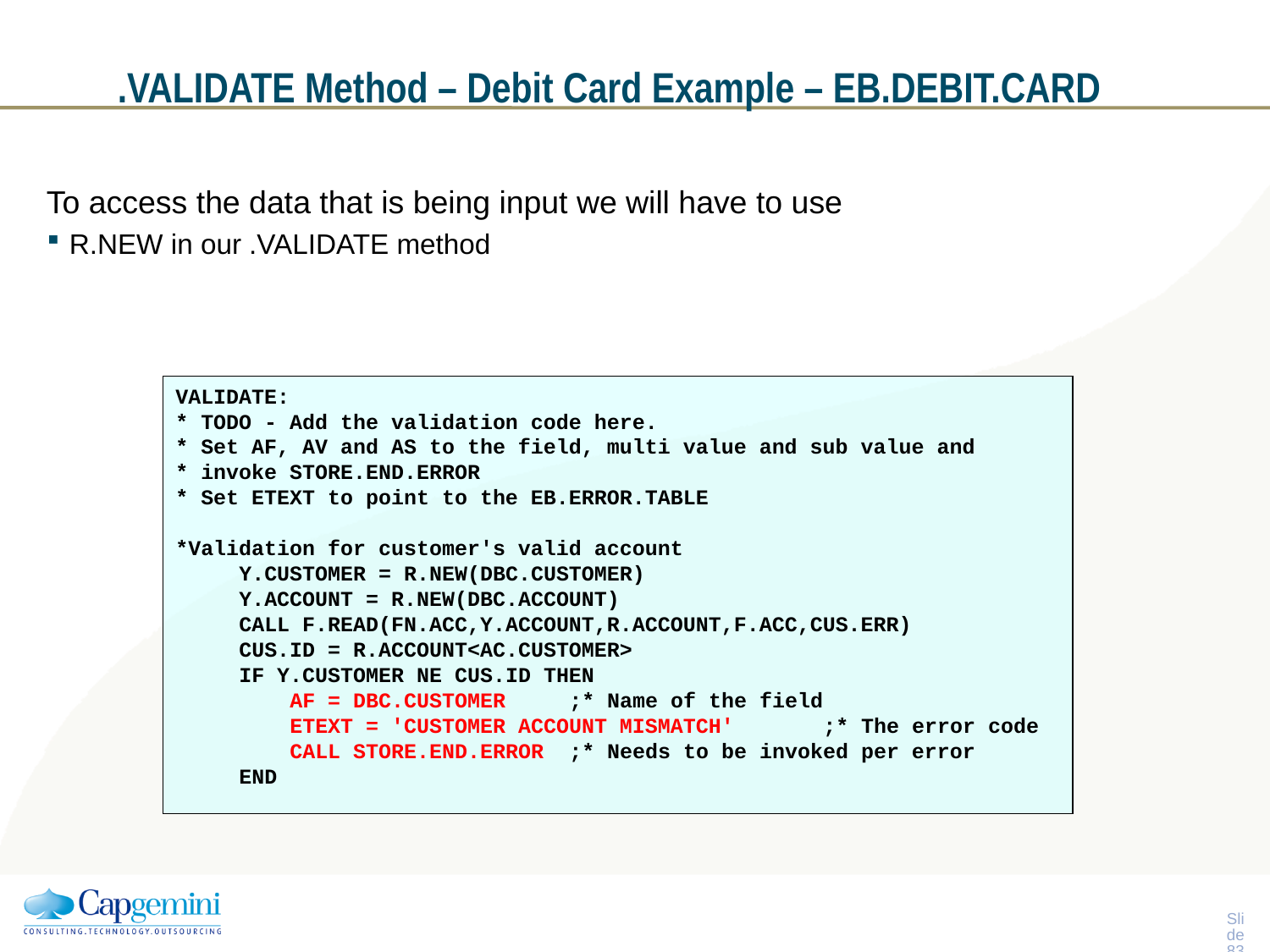

# .VALIDATE Method – Debit Card Example – EB.DEBIT.CARD
To access the data that is being input we will have to use
R.NEW in our .VALIDATE method

VALIDATE:
* TODO - Add the validation code here.
* Set AF, AV and AS to the field, multi value and sub value and
* invoke STORE.END.ERROR
* Set ETEXT to point to the EB.ERROR.TABLE

*Validation for customer's valid account
     Y.CUSTOMER = R.NEW(DBC.CUSTOMER)
     Y.ACCOUNT = R.NEW(DBC.ACCOUNT)
     CALL F.READ(FN.ACC,Y.ACCOUNT,R.ACCOUNT,F.ACC,CUS.ERR)
     CUS.ID = R.ACCOUNT<AC.CUSTOMER>
     IF Y.CUSTOMER NE CUS.ID THEN
         AF = DBC.CUSTOMER     ;* Name of the field
         ETEXT = 'CUSTOMER ACCOUNT MISMATCH'       ;* The error code
         CALL STORE.END.ERROR  ;* Needs to be invoked per error
     END

Slide 83